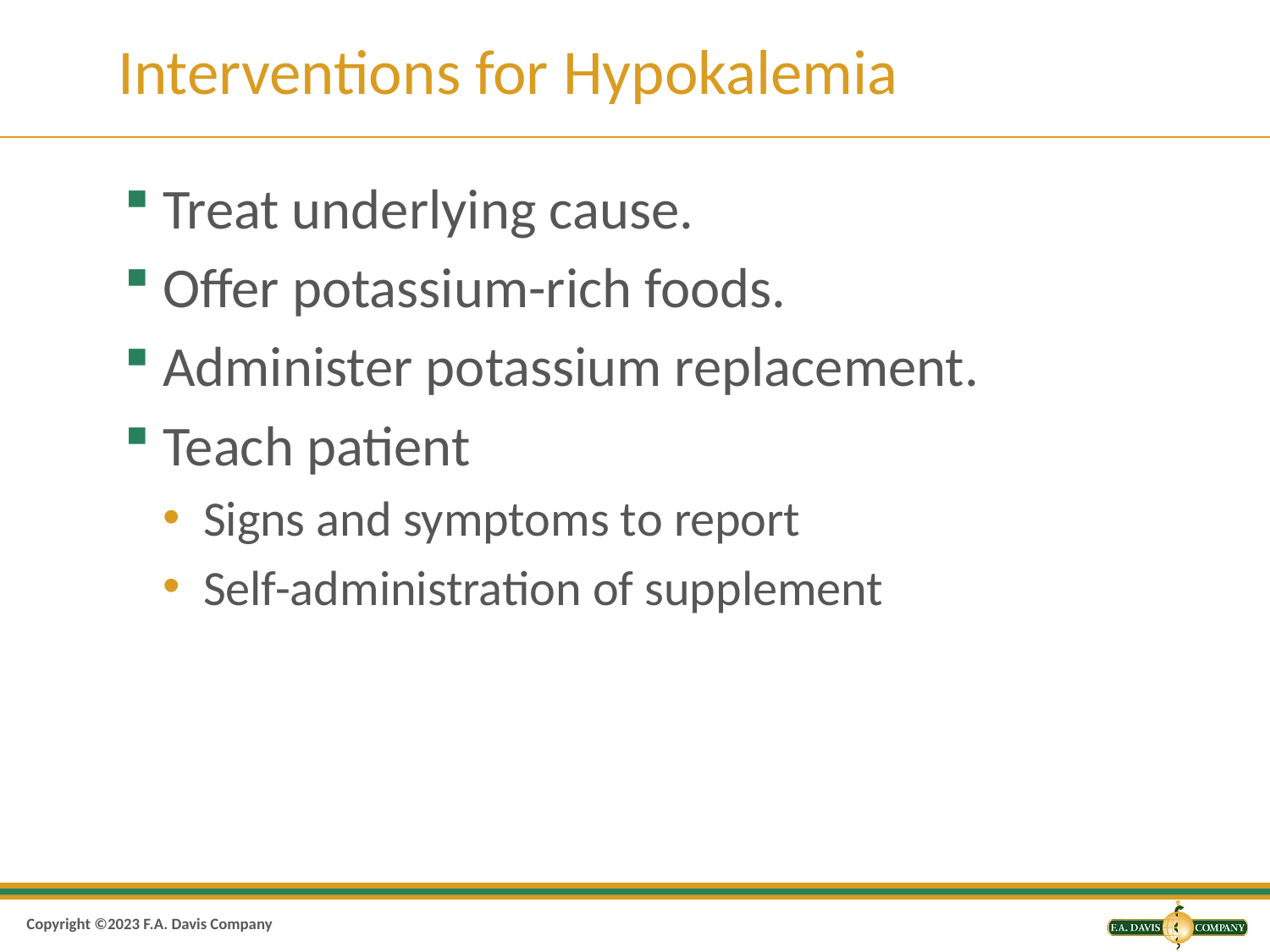

# Interventions for Hypokalemia
Treat underlying cause.
Offer potassium-rich foods.
Administer potassium replacement.
Teach patient
Signs and symptoms to report
Self-administration of supplement